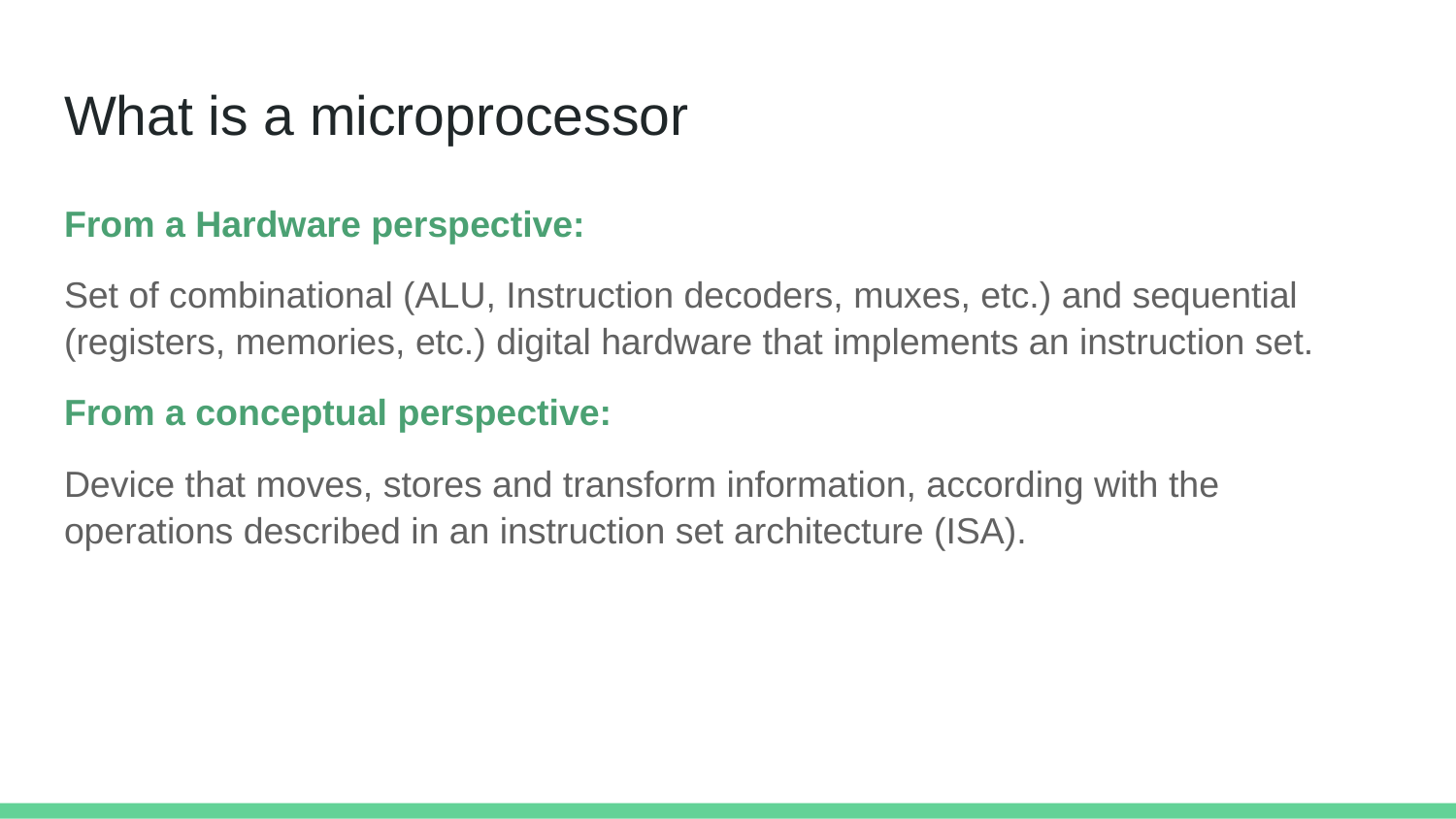

# What is a microprocessor
From a Hardware perspective:
Set of combinational (ALU, Instruction decoders, muxes, etc.) and sequential (registers, memories, etc.) digital hardware that implements an instruction set.
From a conceptual perspective:
Device that moves, stores and transform information, according with the operations described in an instruction set architecture (ISA).